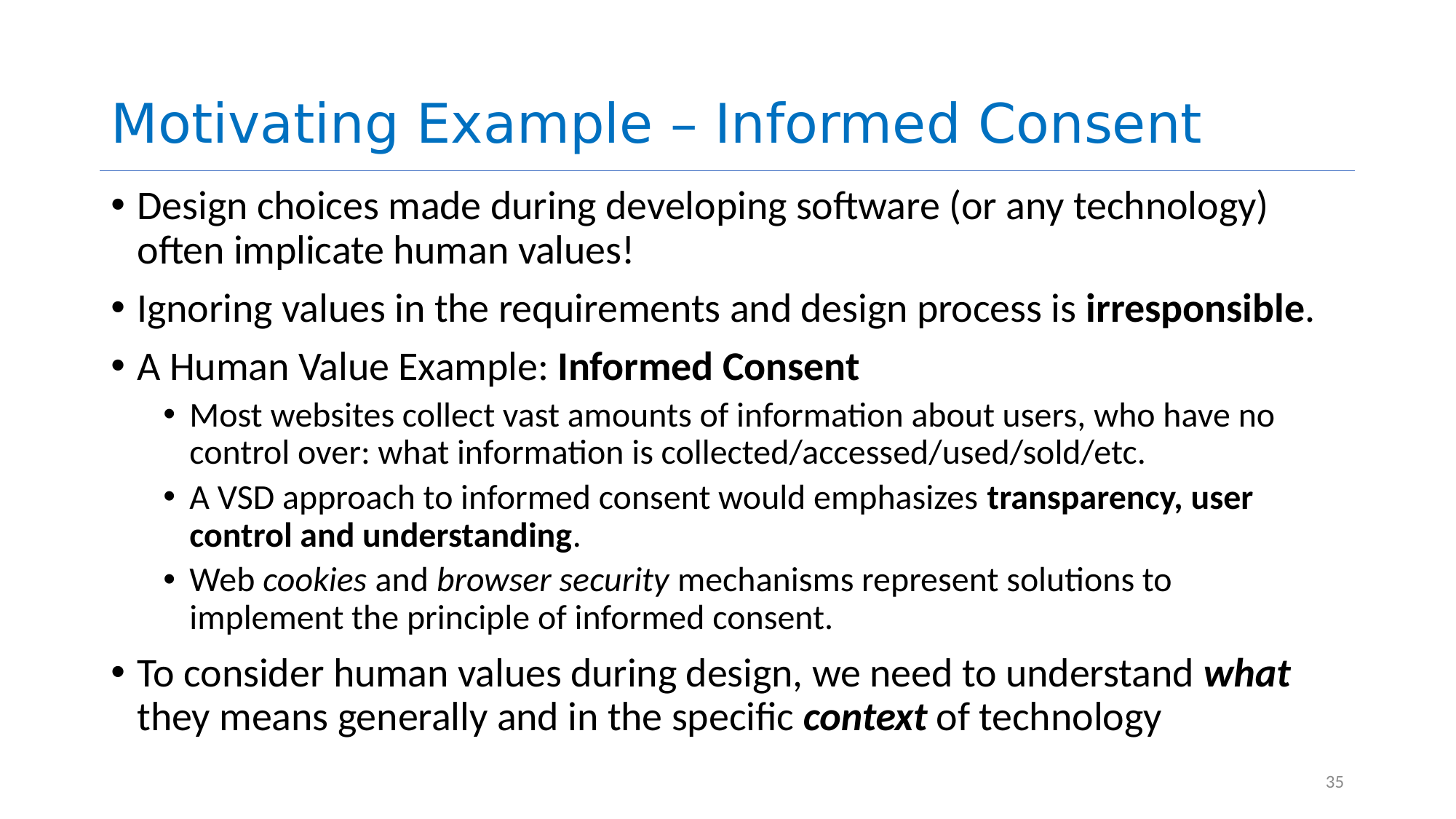

# Motivating Example – Informed Consent
Design choices made during developing software (or any technology) often implicate human values!
Ignoring values in the requirements and design process is irresponsible.
A Human Value Example: Informed Consent
Most websites collect vast amounts of information about users, who have no control over: what information is collected/accessed/used/sold/etc.
A VSD approach to informed consent would emphasizes transparency, user control and understanding.
Web cookies and browser security mechanisms represent solutions to implement the principle of informed consent.
To consider human values during design, we need to understand what they means generally and in the specific context of technology
35